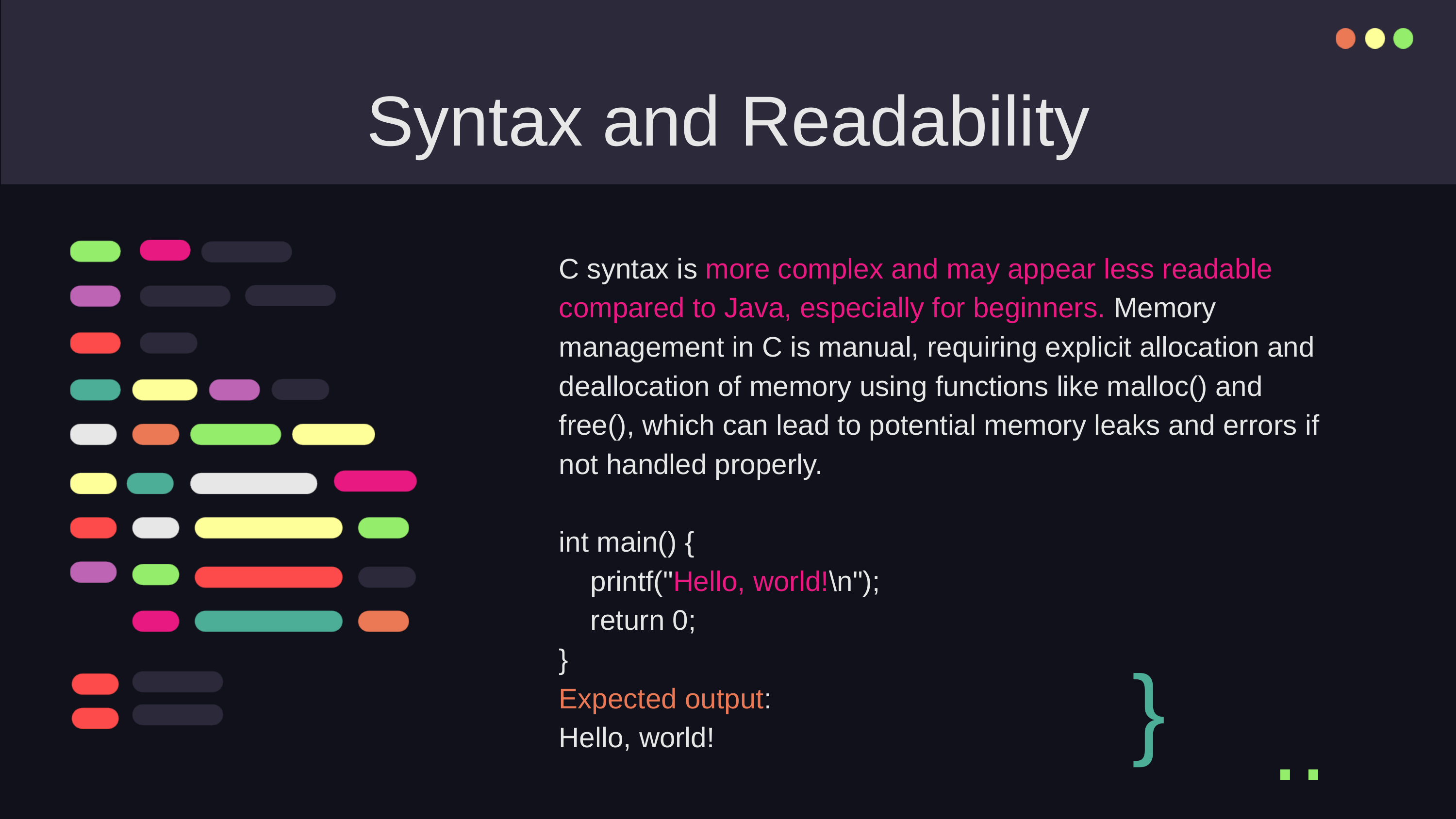

Syntax and Readability

C syntax is more complex and may appear less readable compared to Java, especially for beginners. Memory management in C is manual, requiring explicit allocation and deallocation of memory using functions like malloc() and free(), which can lead to potential memory leaks and errors if not handled properly.

int main() {
    printf("Hello, world!\n");
    return 0;
}
Expected output:
Hello, world!
}
..